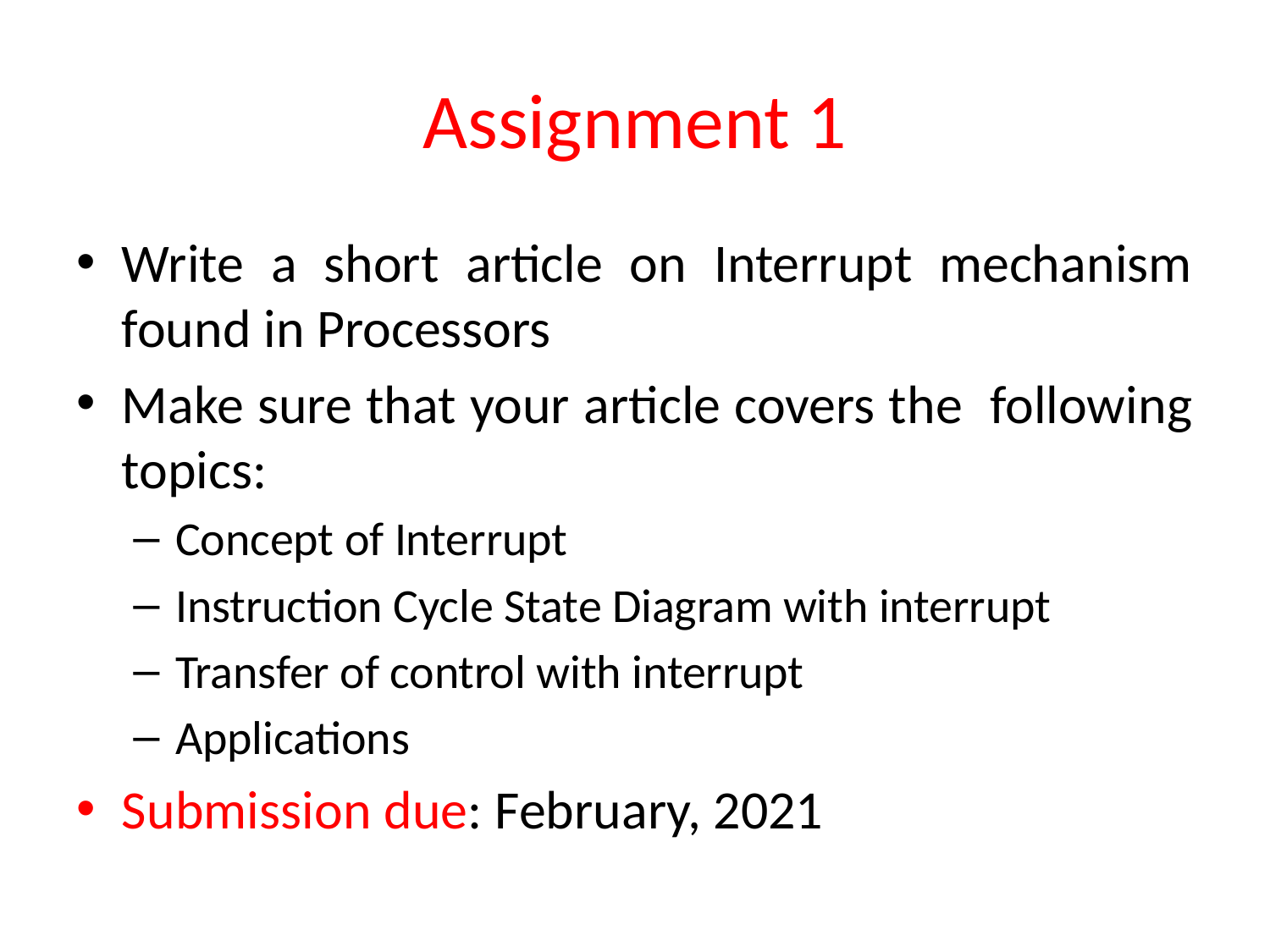

# Assignment 1
Write a short article on Interrupt mechanism found in Processors
Make sure that your article covers the  following topics:
Concept of Interrupt
Instruction Cycle State Diagram with interrupt
Transfer of control with interrupt
Applications
Submission due: February, 2021